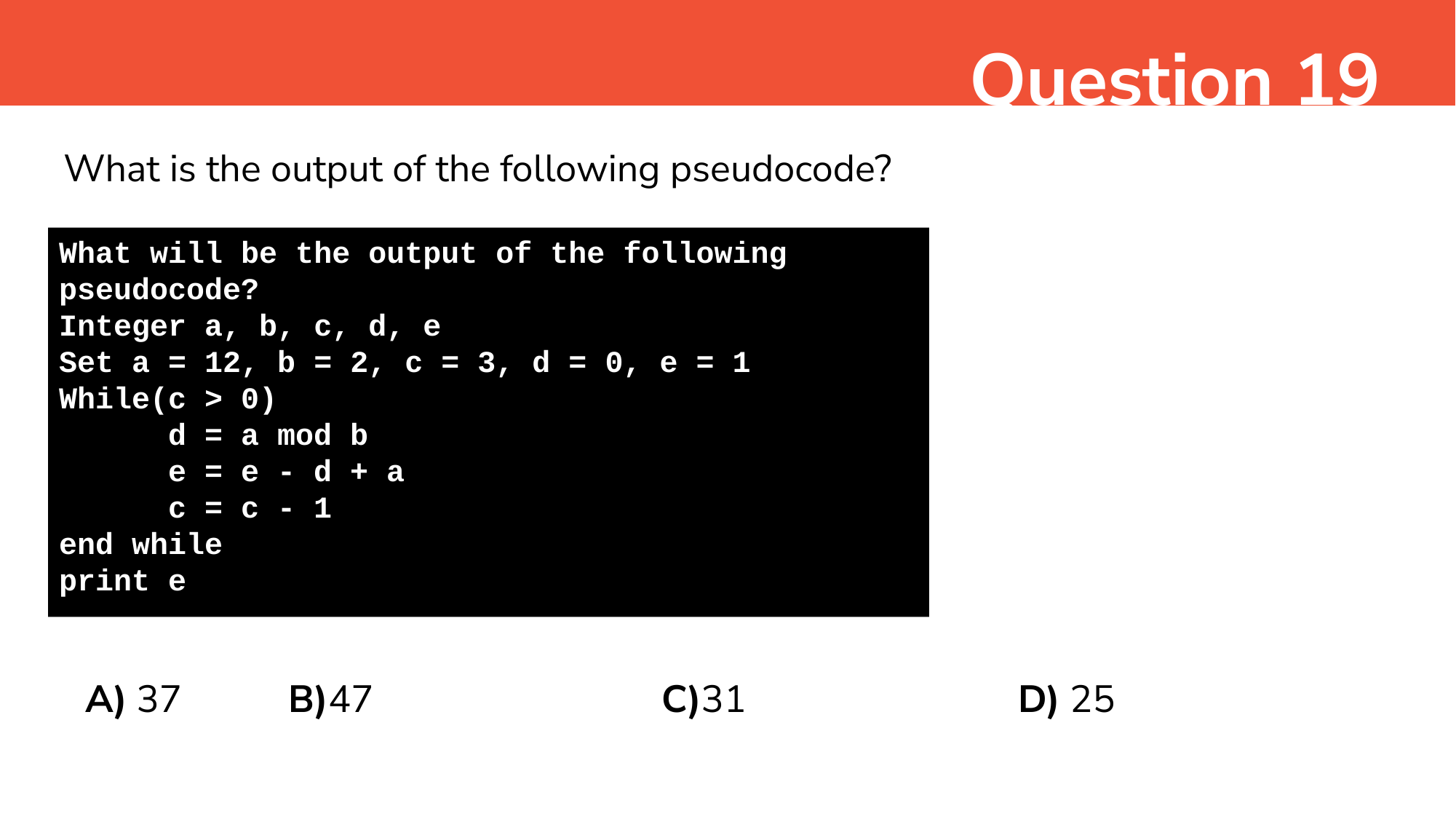

Question 19
What is the output of the following pseudocode?
What will be the output of the following pseudocode?
Integer a, b, c, d, e
Set a = 12, b = 2, c = 3, d = 0, e = 1
While(c > 0)
	d = a mod b
	e = e - d + a
	c = c - 1
end while
print e
A) 37
B)47
C)31
D) 25